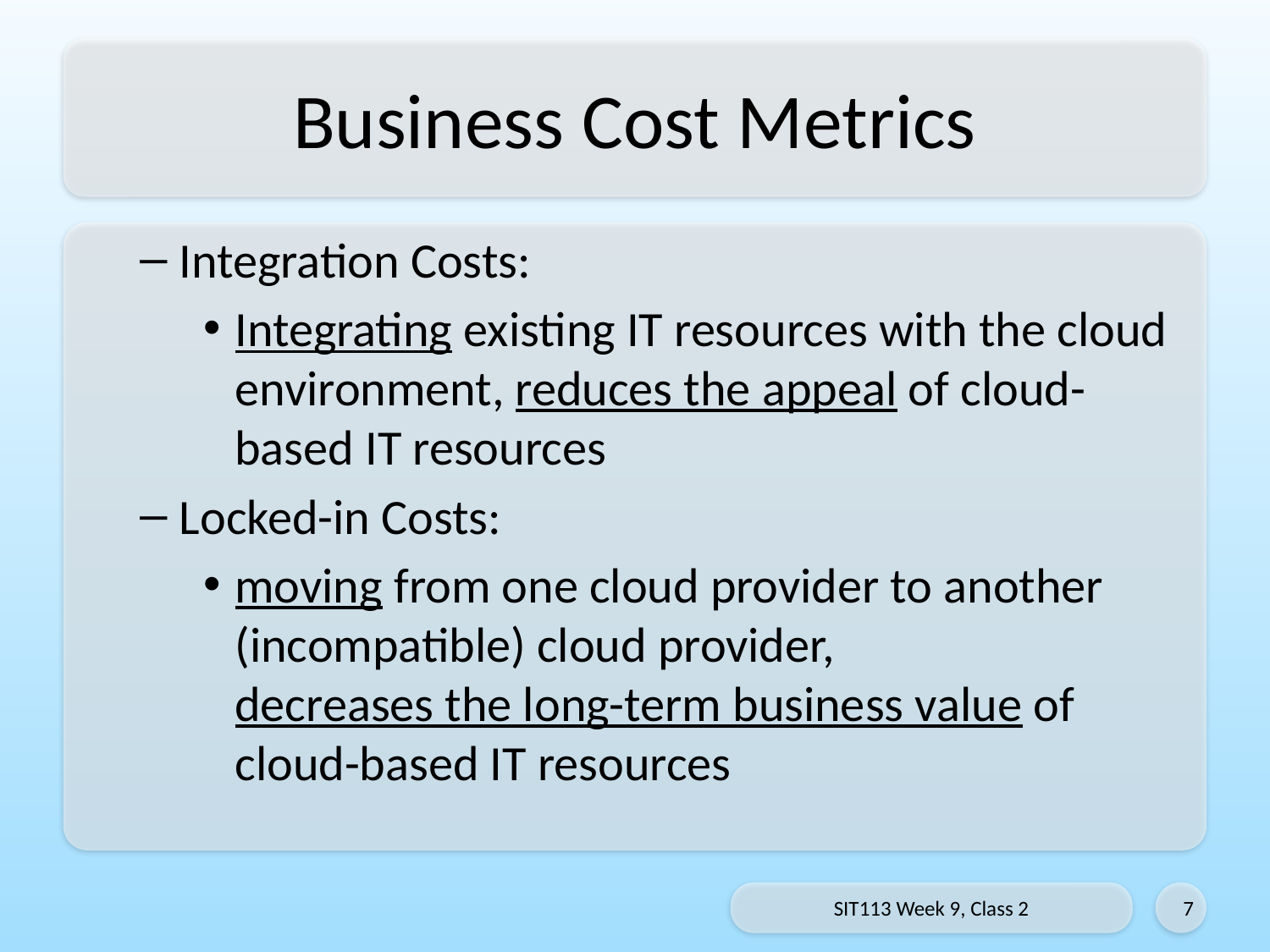

# Business Cost Metrics
Integration Costs:
Integrating existing IT resources with the cloud environment, reduces the appeal of cloud-based IT resources
Locked-in Costs:
moving from one cloud provider to another (incompatible) cloud provider,
decreases the long-term business value of cloud-based IT resources
SIT113 Week 9, Class 2
7